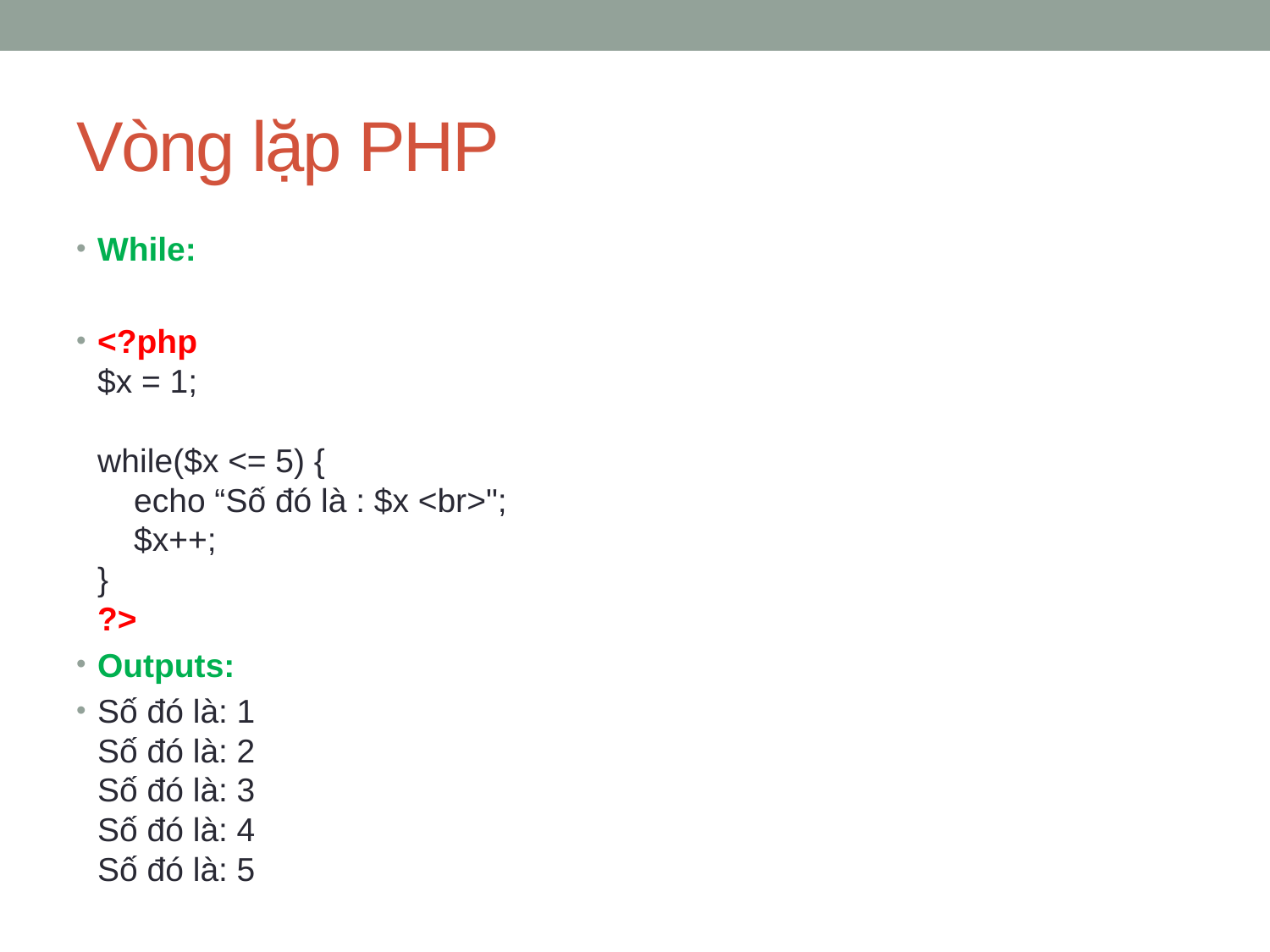

# Vòng lặp PHP
While:

<?php 
$x = 1; 
while($x <= 5) {
    echo “Số đó là : $x <br>";
    $x++;
} 
?>
Outputs:
Số đó là: 1 
Số đó là: 2 
Số đó là: 3 
Số đó là: 4 
Số đó là: 5